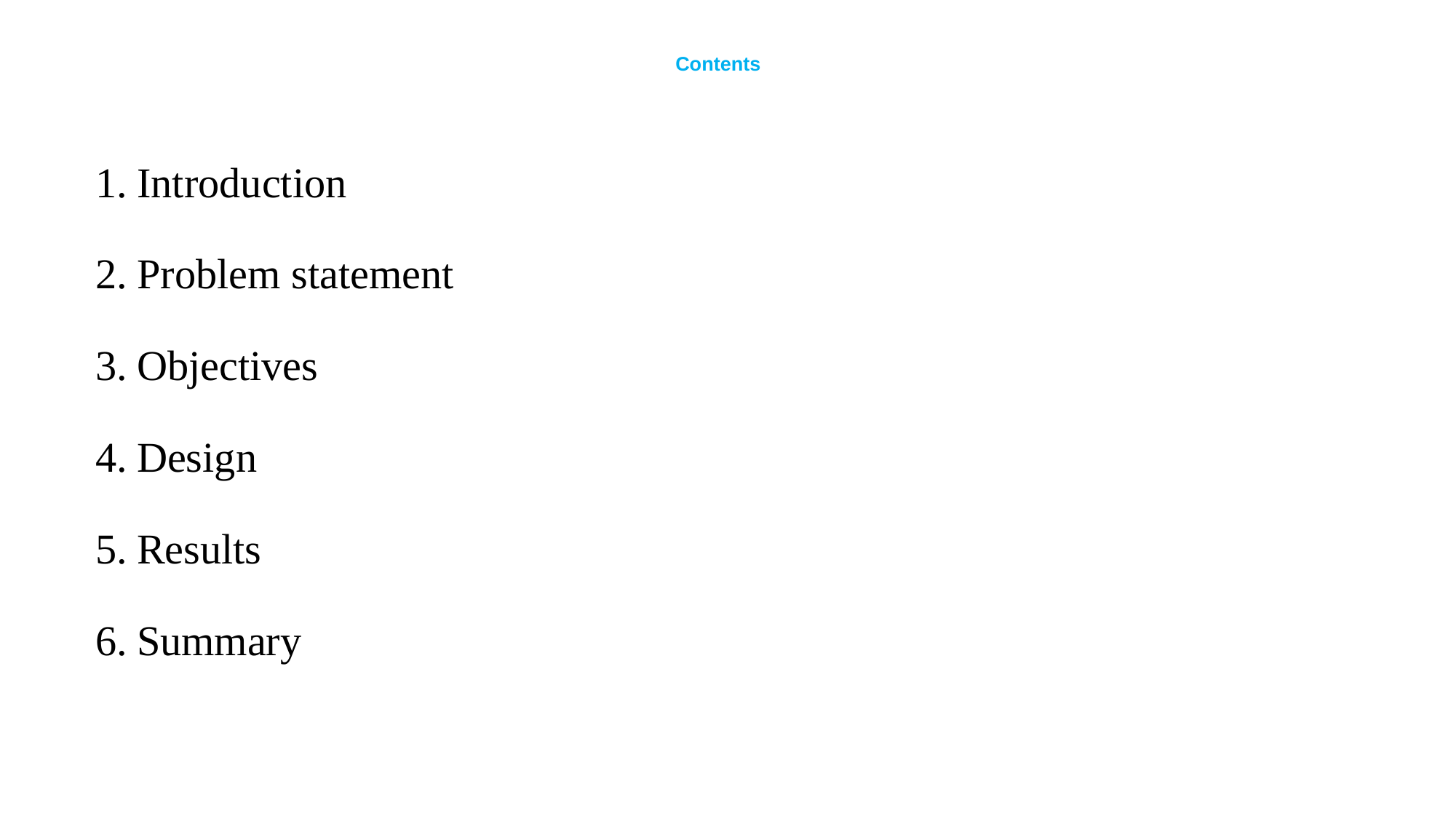

# Contents
Introduction
Problem statement
Objectives
Design
Results
Summary